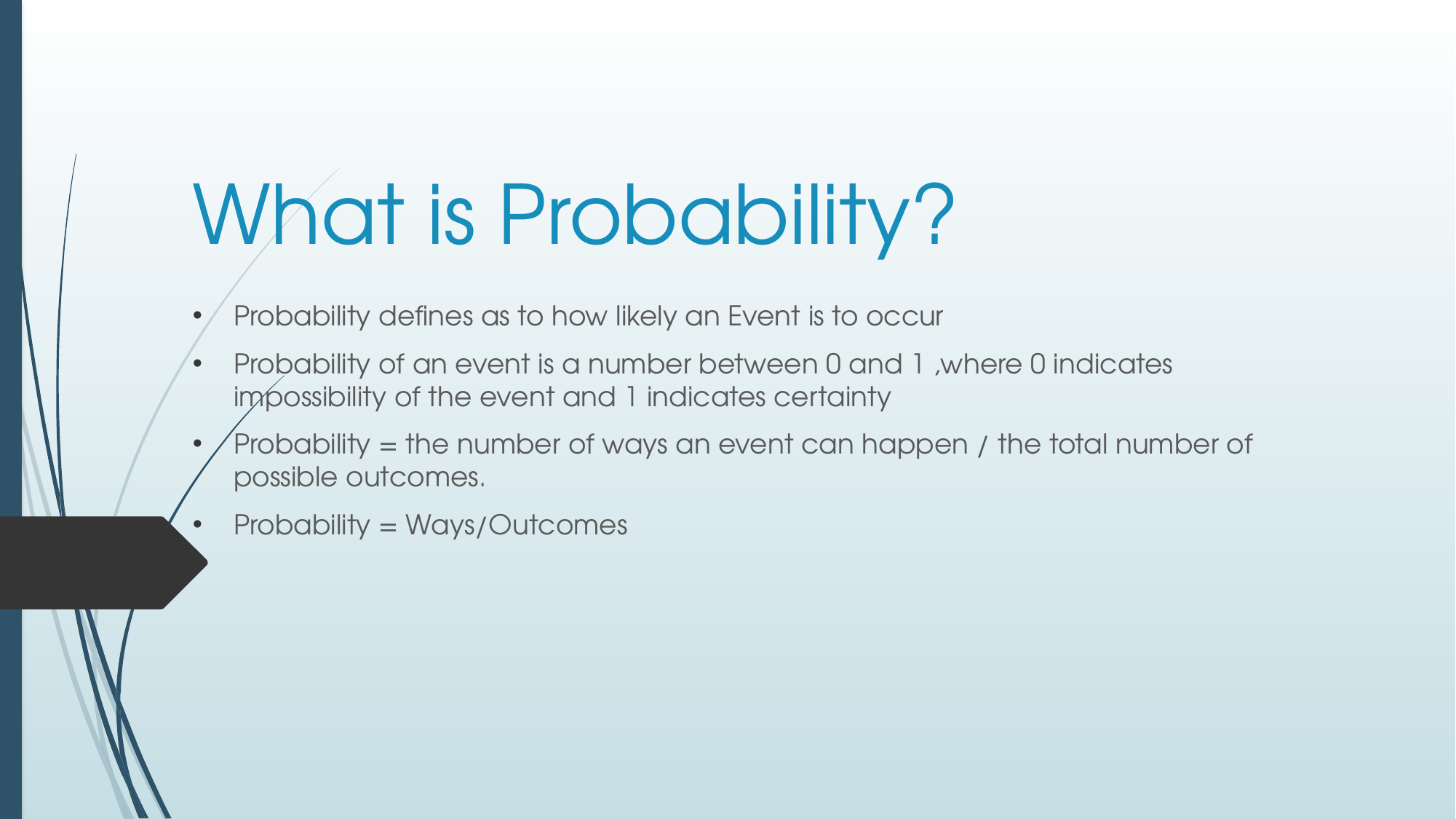

# What is Probability?
Probability defines as to how likely an Event is to occur
Probability of an event is a number between 0 and 1 ,where 0 indicates impossibility of the event and 1 indicates certainty
Probability = the number of ways an event can happen / the total number of possible outcomes.
Probability = Ways/Outcomes